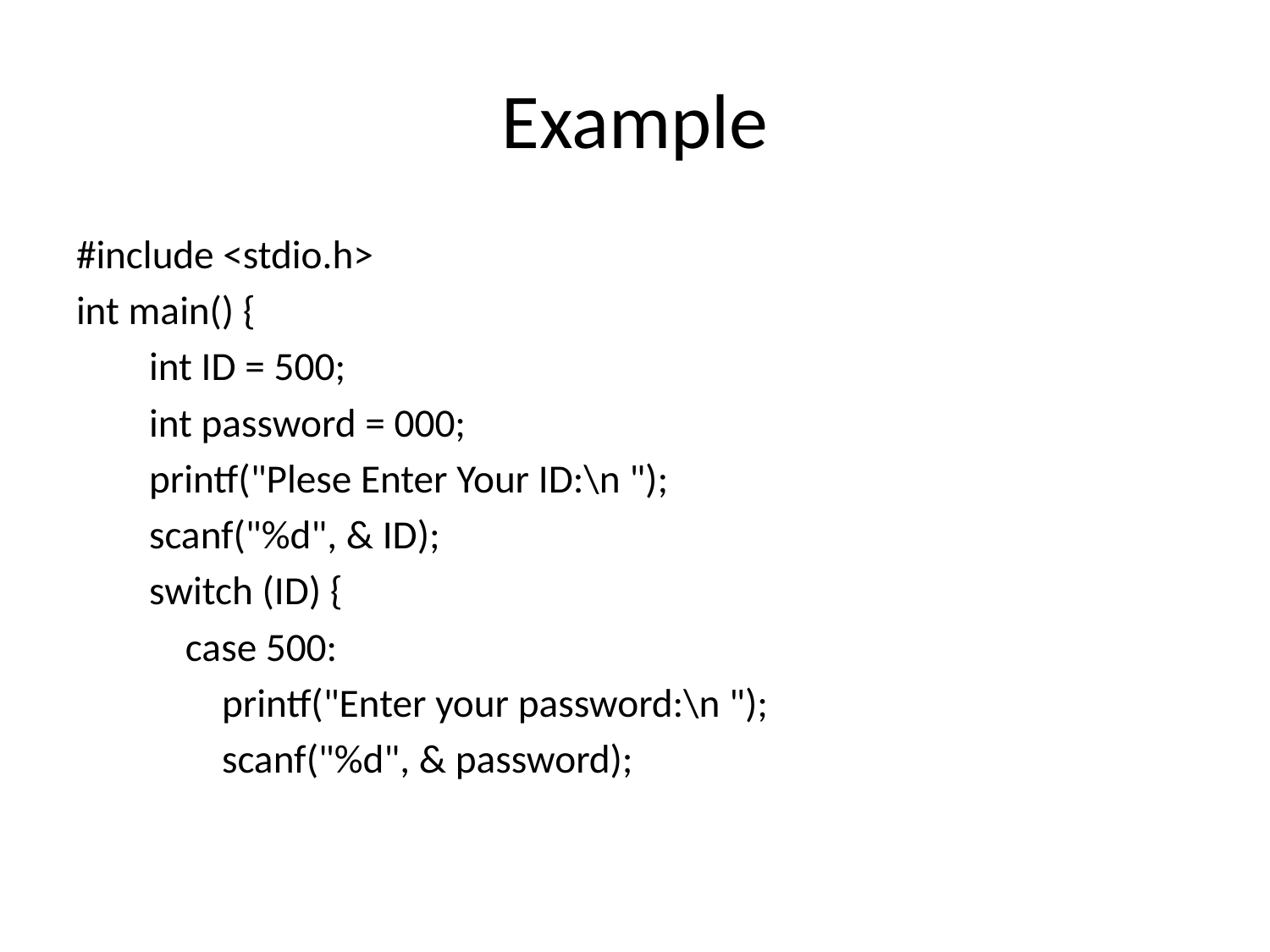

# Example
#include <stdio.h>
int main() {
        int ID = 500;
        int password = 000;
        printf("Plese Enter Your ID:\n ");
        scanf("%d", & ID);
        switch (ID) {
            case 500:
                printf("Enter your password:\n ");
                scanf("%d", & password);